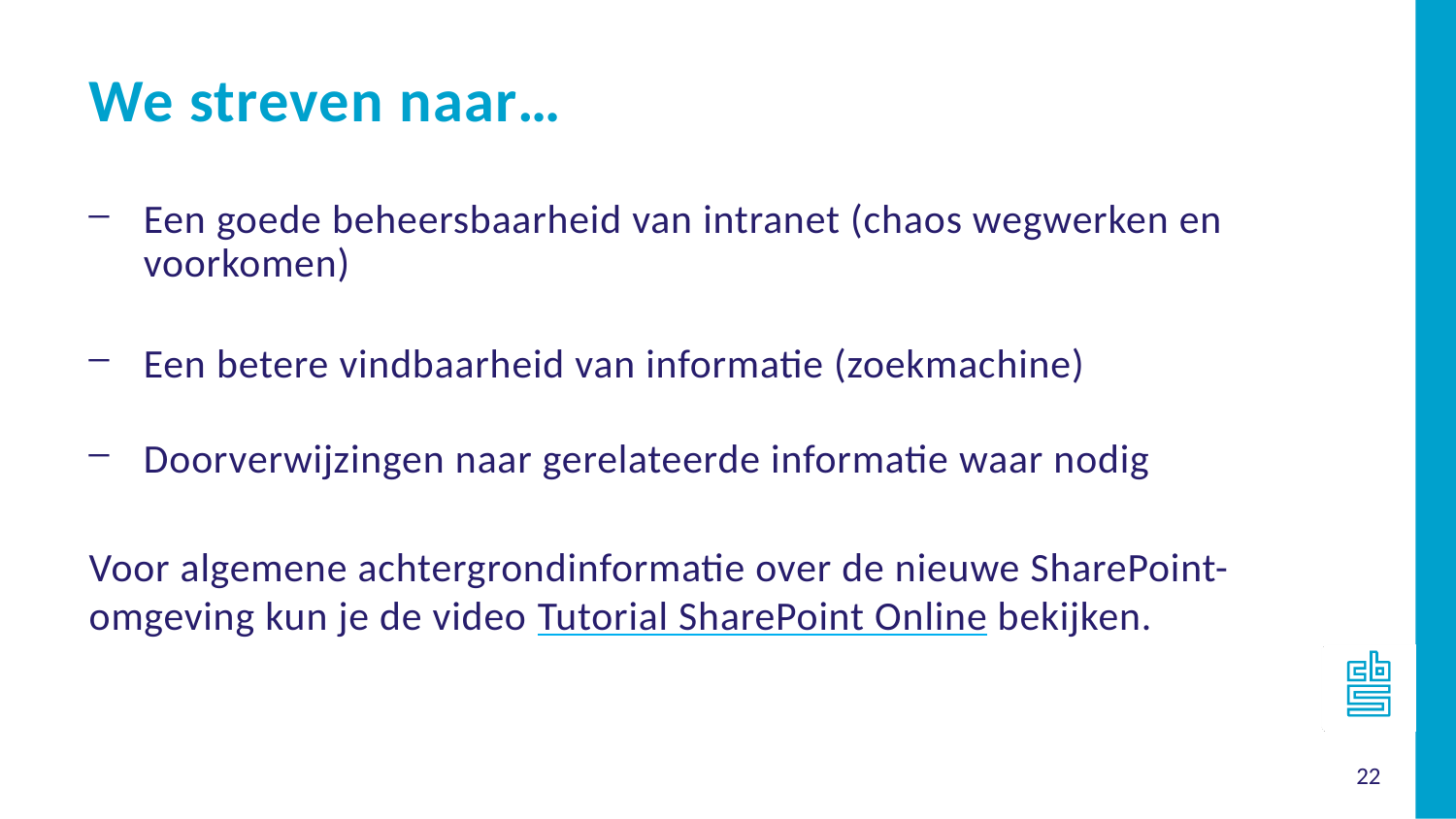

We streven naar…
Een goede beheersbaarheid van intranet (chaos wegwerken en voorkomen)
Een betere vindbaarheid van informatie (zoekmachine)
Doorverwijzingen naar gerelateerde informatie waar nodig

Voor algemene achtergrondinformatie over de nieuwe SharePoint-omgeving kun je de video Tutorial SharePoint Online bekijken.
22